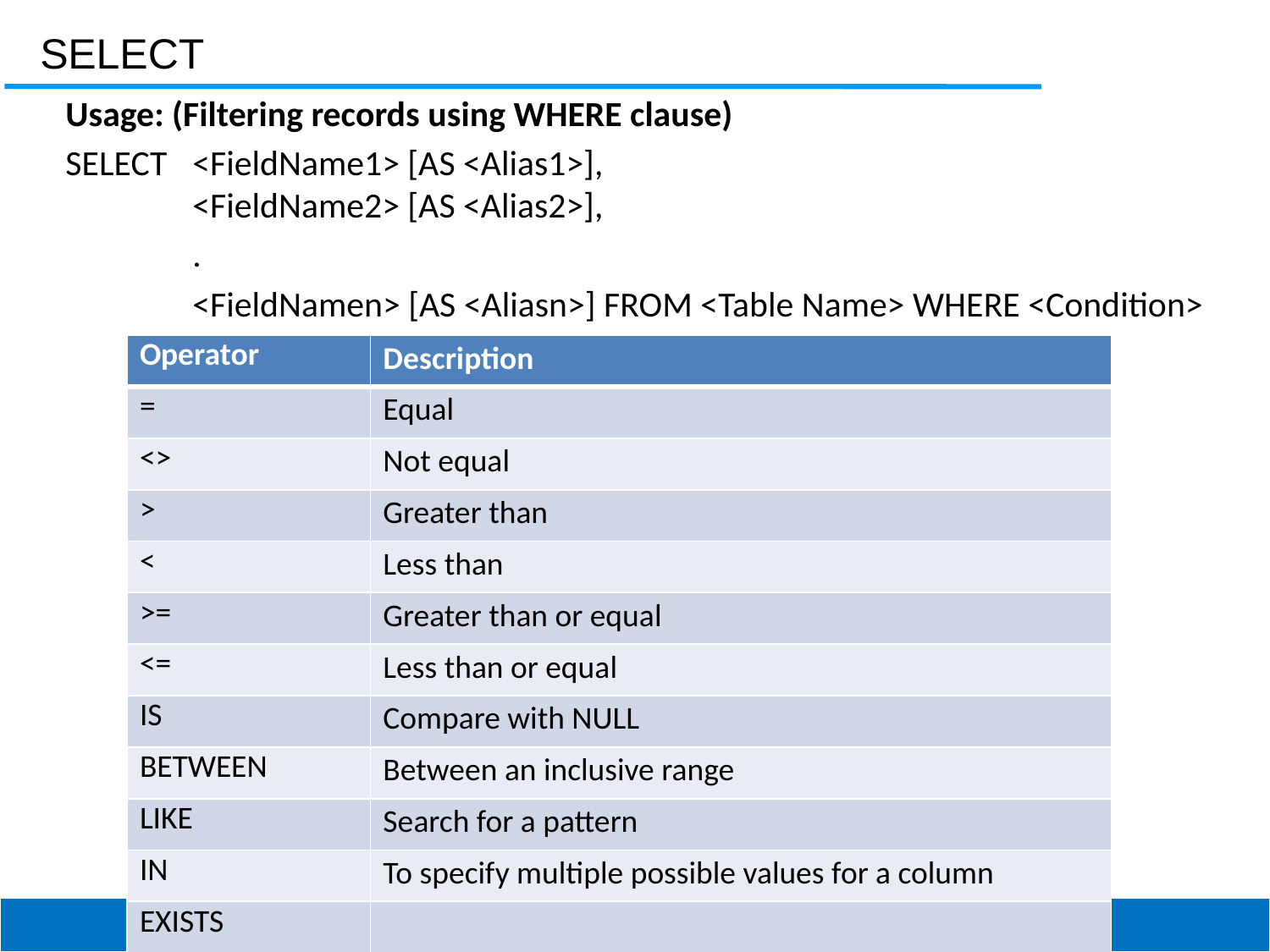

SELECT
Usage: (Filtering records using WHERE clause)
SELECT 	<FieldName1> [AS <Alias1>],
	<FieldName2> [AS <Alias2>],
	.
	<FieldNamen> [AS <Aliasn>] FROM <Table Name> WHERE <Condition>

| Operator | Description |
| --- | --- |
| = | Equal |
| <> | Not equal |
| > | Greater than |
| < | Less than |
| >= | Greater than or equal |
| <= | Less than or equal |
| IS | Compare with NULL |
| BETWEEN | Between an inclusive range |
| LIKE | Search for a pattern |
| IN | To specify multiple possible values for a column |
| EXISTS |  |